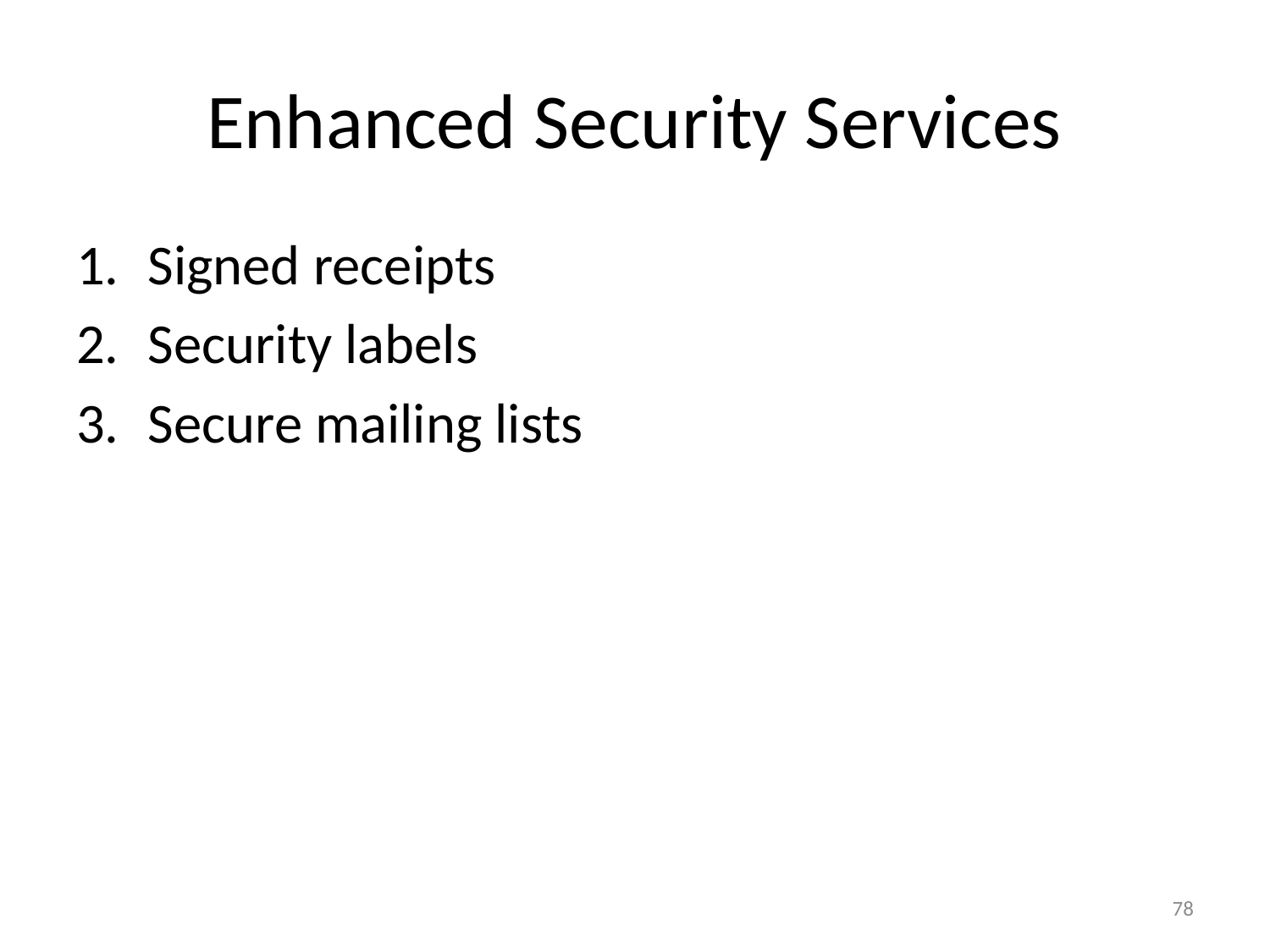

# Enhanced Security Services
Signed receipts
Security labels
Secure mailing lists
78